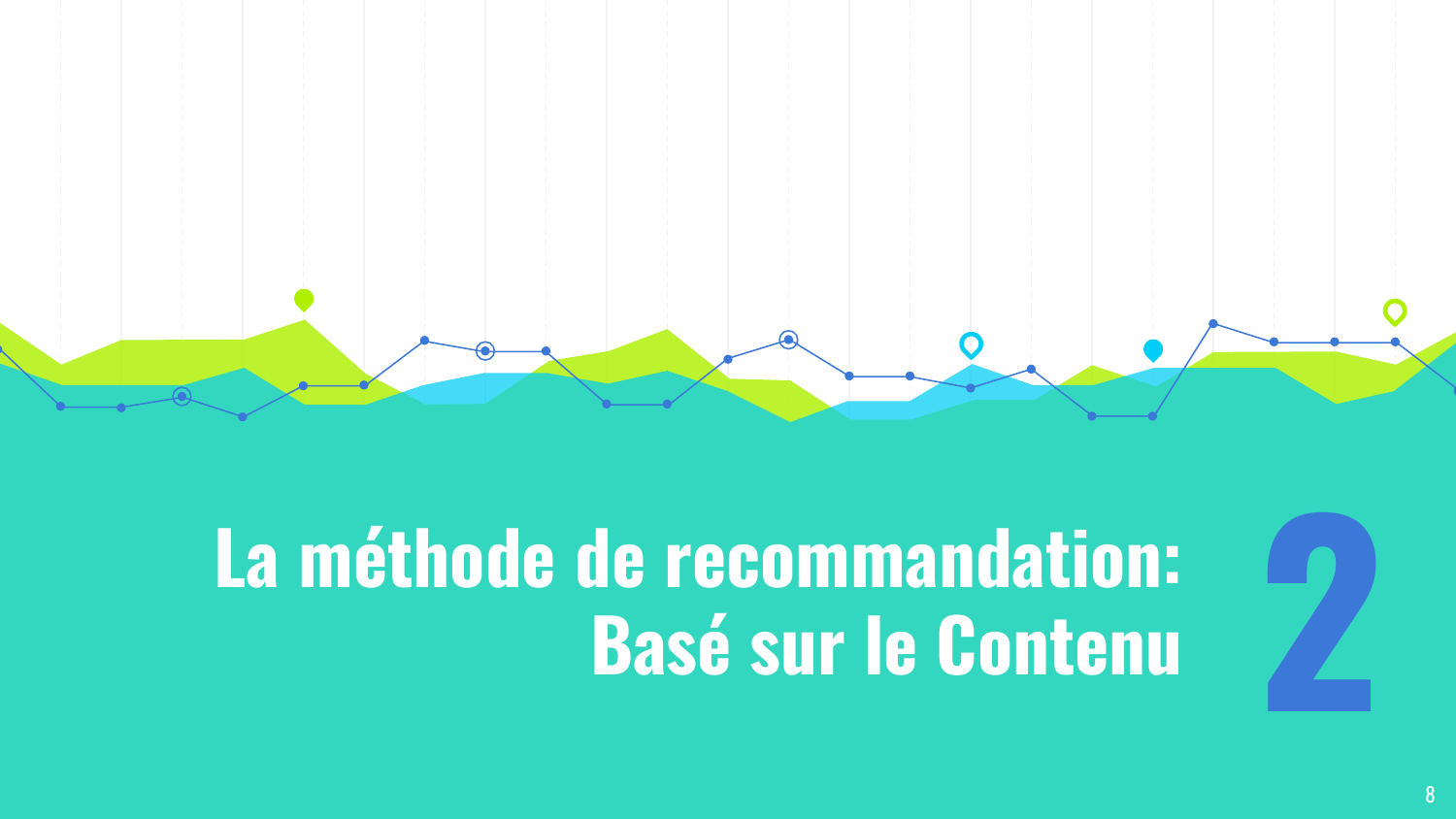

# La méthode de recommandation: Basé sur le Contenu
2
8